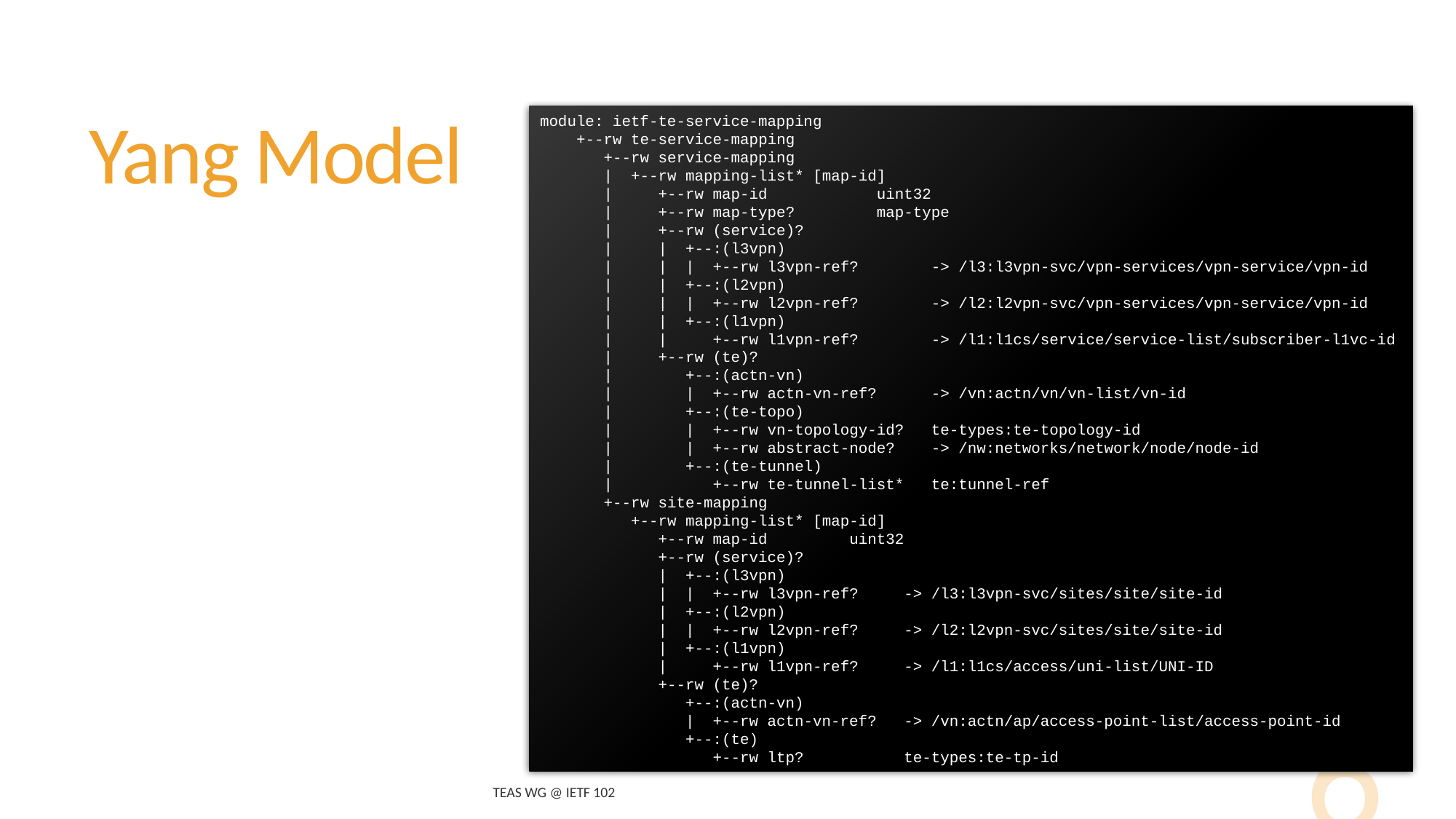

# Yang Model
module: ietf-te-service-mapping
    +--rw te-service-mapping
       +--rw service-mapping
       |  +--rw mapping-list* [map-id]
       |     +--rw map-id            uint32
       |     +--rw map-type?         map-type
       |     +--rw (service)?
       |     |  +--:(l3vpn)
       |     |  |  +--rw l3vpn-ref?        -> /l3:l3vpn-svc/vpn-services/vpn-service/vpn-id
       |     |  +--:(l2vpn)
       |     |  |  +--rw l2vpn-ref?        -> /l2:l2vpn-svc/vpn-services/vpn-service/vpn-id
       |     |  +--:(l1vpn)
       |     |     +--rw l1vpn-ref?        -> /l1:l1cs/service/service-list/subscriber-l1vc-id
       |     +--rw (te)?
       |        +--:(actn-vn)
       |        |  +--rw actn-vn-ref?      -> /vn:actn/vn/vn-list/vn-id
       |        +--:(te-topo)
       |        |  +--rw vn-topology-id?   te-types:te-topology-id
       |        |  +--rw abstract-node?    -> /nw:networks/network/node/node-id
       |        +--:(te-tunnel)
       |           +--rw te-tunnel-list*   te:tunnel-ref
       +--rw site-mapping
          +--rw mapping-list* [map-id]
             +--rw map-id         uint32
             +--rw (service)?
             |  +--:(l3vpn)
             |  |  +--rw l3vpn-ref?     -> /l3:l3vpn-svc/sites/site/site-id
             |  +--:(l2vpn)
             |  |  +--rw l2vpn-ref?     -> /l2:l2vpn-svc/sites/site/site-id
             |  +--:(l1vpn)
             |     +--rw l1vpn-ref?     -> /l1:l1cs/access/uni-list/UNI-ID
             +--rw (te)?
                +--:(actn-vn)
                |  +--rw actn-vn-ref?   -> /vn:actn/ap/access-point-list/access-point-id
                +--:(te)
                   +--rw ltp?           te-types:te-tp-id
6
TEAS WG @ IETF 102